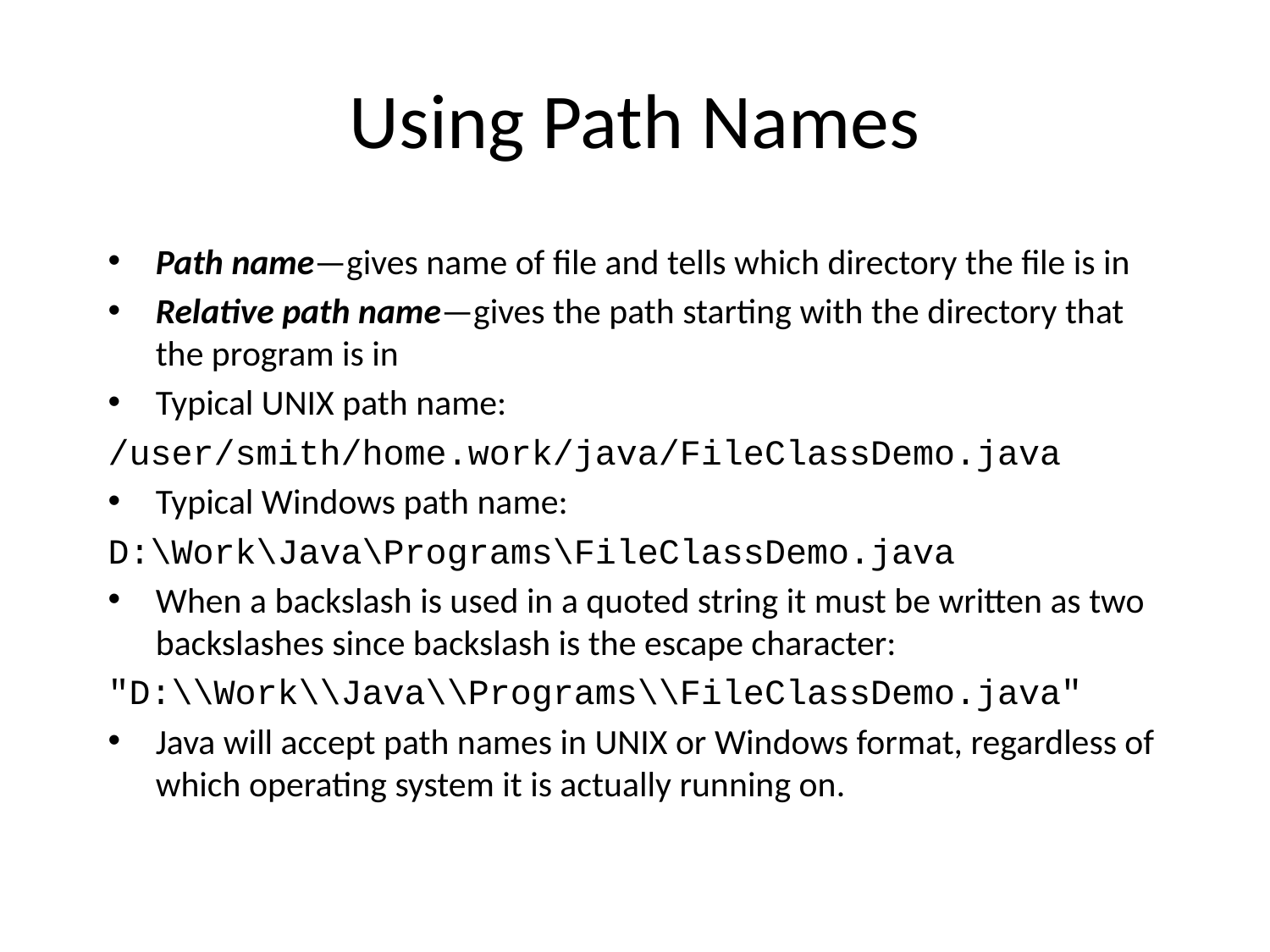

# Using Path Names
Path name—gives name of file and tells which directory the file is in
Relative path name—gives the path starting with the directory that the program is in
Typical UNIX path name:
/user/smith/home.work/java/FileClassDemo.java
Typical Windows path name:
D:\Work\Java\Programs\FileClassDemo.java
When a backslash is used in a quoted string it must be written as two backslashes since backslash is the escape character:
"D:\\Work\\Java\\Programs\\FileClassDemo.java"
Java will accept path names in UNIX or Windows format, regardless of which operating system it is actually running on.